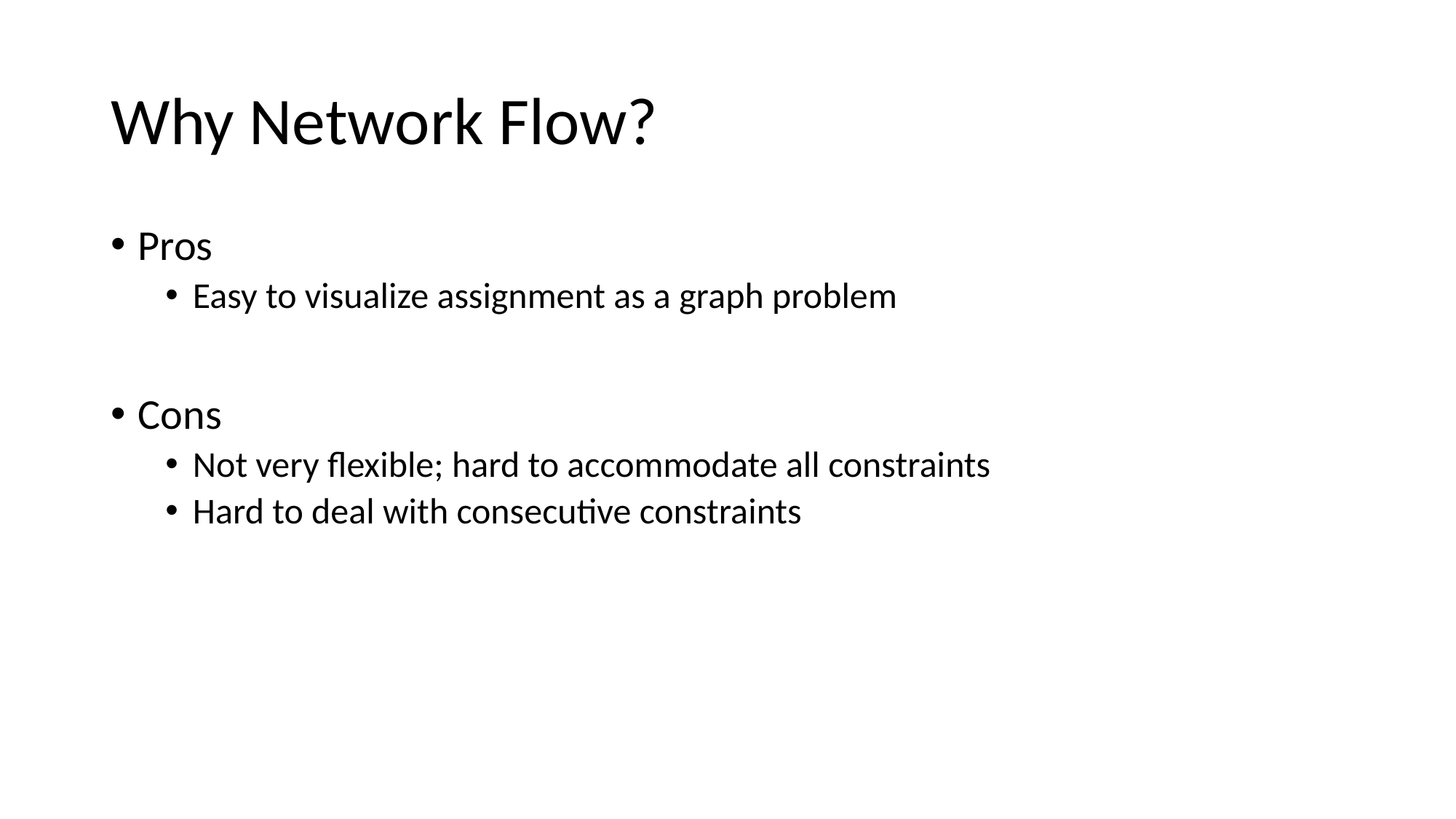

# Why Network Flow?
Pros
Easy to visualize assignment as a graph problem

Cons
Not very flexible; hard to accommodate all constraints
Hard to deal with consecutive constraints